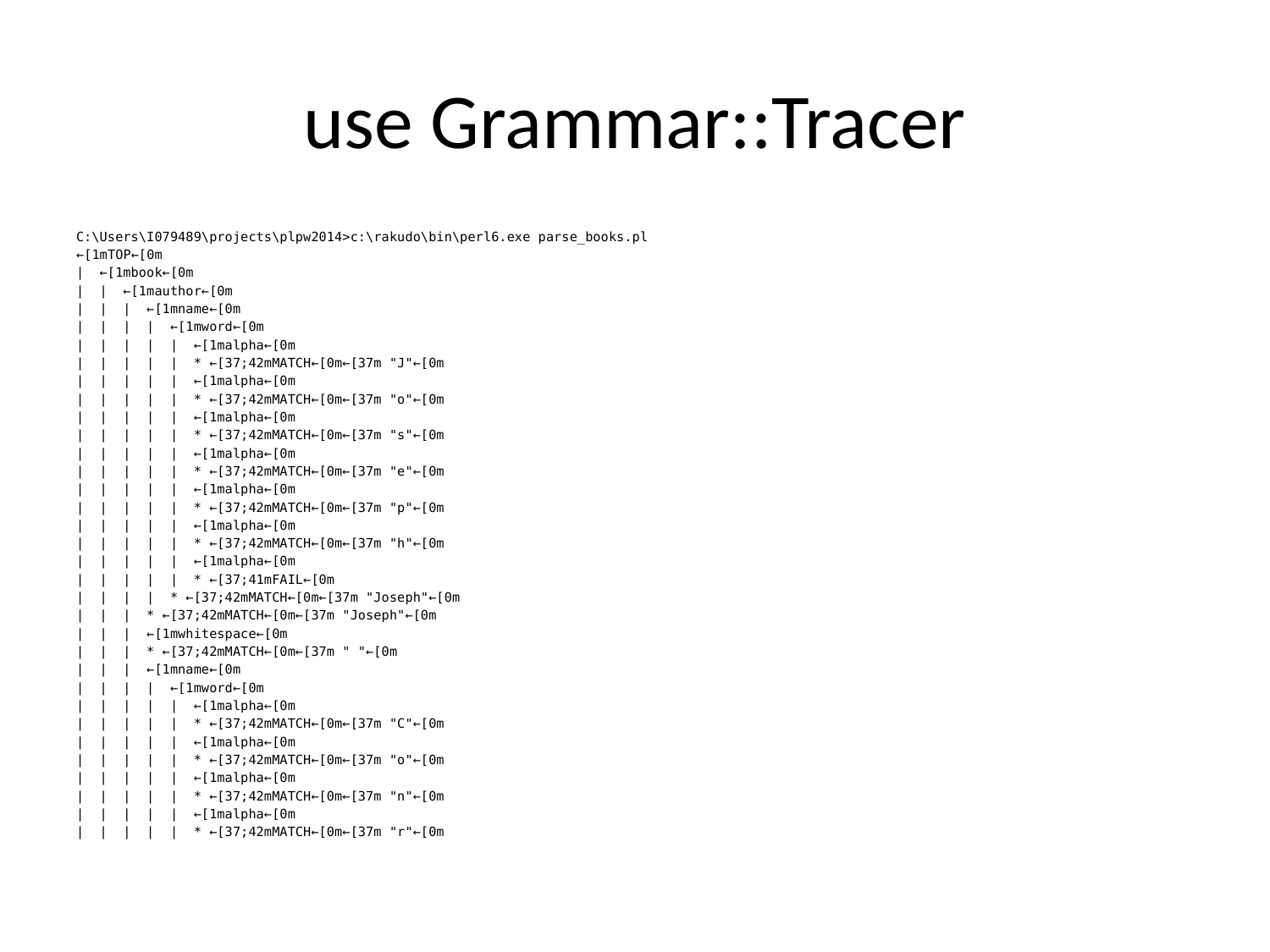

# use Grammar::Tracer
C:\Users\I079489\projects\plpw2014>c:\rakudo\bin\perl6.exe parse_books.pl
←[1mTOP←[0m
|  ←[1mbook←[0m
|  |  ←[1mauthor←[0m
|  |  |  ←[1mname←[0m
|  |  |  |  ←[1mword←[0m
|  |  |  |  |  ←[1malpha←[0m
|  |  |  |  |  * ←[37;42mMATCH←[0m←[37m "J"←[0m
|  |  |  |  |  ←[1malpha←[0m
|  |  |  |  |  * ←[37;42mMATCH←[0m←[37m "o"←[0m
|  |  |  |  |  ←[1malpha←[0m
|  |  |  |  |  * ←[37;42mMATCH←[0m←[37m "s"←[0m
|  |  |  |  |  ←[1malpha←[0m
|  |  |  |  |  * ←[37;42mMATCH←[0m←[37m "e"←[0m
|  |  |  |  |  ←[1malpha←[0m
|  |  |  |  |  * ←[37;42mMATCH←[0m←[37m "p"←[0m
|  |  |  |  |  ←[1malpha←[0m
|  |  |  |  |  * ←[37;42mMATCH←[0m←[37m "h"←[0m
|  |  |  |  |  ←[1malpha←[0m
|  |  |  |  |  * ←[37;41mFAIL←[0m
|  |  |  |  * ←[37;42mMATCH←[0m←[37m "Joseph"←[0m
|  |  |  * ←[37;42mMATCH←[0m←[37m "Joseph"←[0m
|  |  |  ←[1mwhitespace←[0m
|  |  |  * ←[37;42mMATCH←[0m←[37m " "←[0m
|  |  |  ←[1mname←[0m
|  |  |  |  ←[1mword←[0m
|  |  |  |  |  ←[1malpha←[0m
|  |  |  |  |  * ←[37;42mMATCH←[0m←[37m "C"←[0m
|  |  |  |  |  ←[1malpha←[0m
|  |  |  |  |  * ←[37;42mMATCH←[0m←[37m "o"←[0m
|  |  |  |  |  ←[1malpha←[0m
|  |  |  |  |  * ←[37;42mMATCH←[0m←[37m "n"←[0m
|  |  |  |  |  ←[1malpha←[0m
|  |  |  |  |  * ←[37;42mMATCH←[0m←[37m "r"←[0m